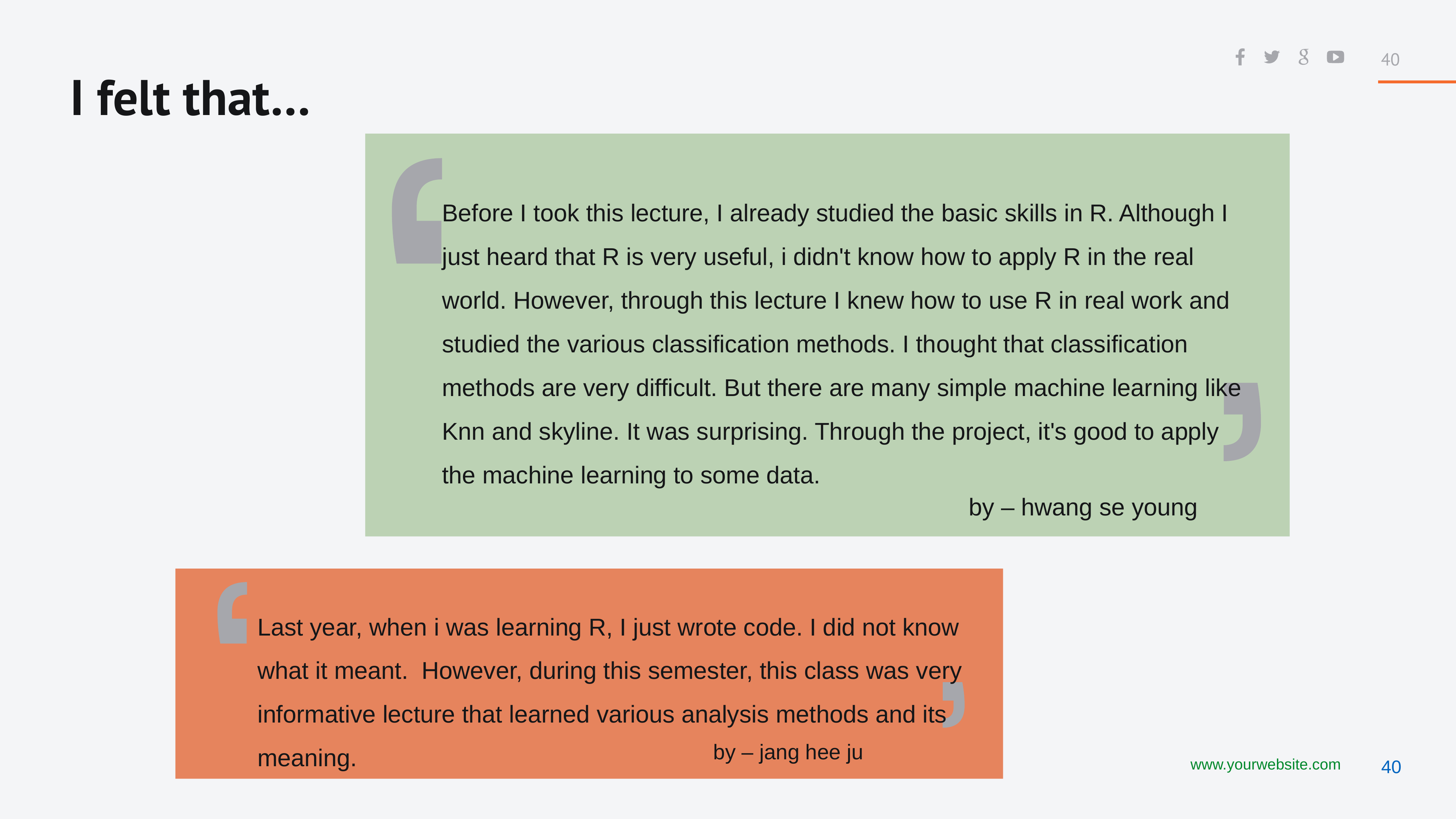

40
I felt that…

Before I took this lecture, I already studied the basic skills in R. Although I just heard that R is very useful, i didn't know how to apply R in the real world. However, through this lecture I knew how to use R in real work and studied the various classification methods. I thought that classification methods are very difficult. But there are many simple machine learning like Knn and skyline. It was surprising. Through the project, it's good to apply the machine learning to some data.

by – hwang se young

Last year, when i was learning R, I just wrote code. I did not know what it meant.  However, during this semester, this class was very informative lecture that learned various analysis methods and its meaning.

by – jang hee ju